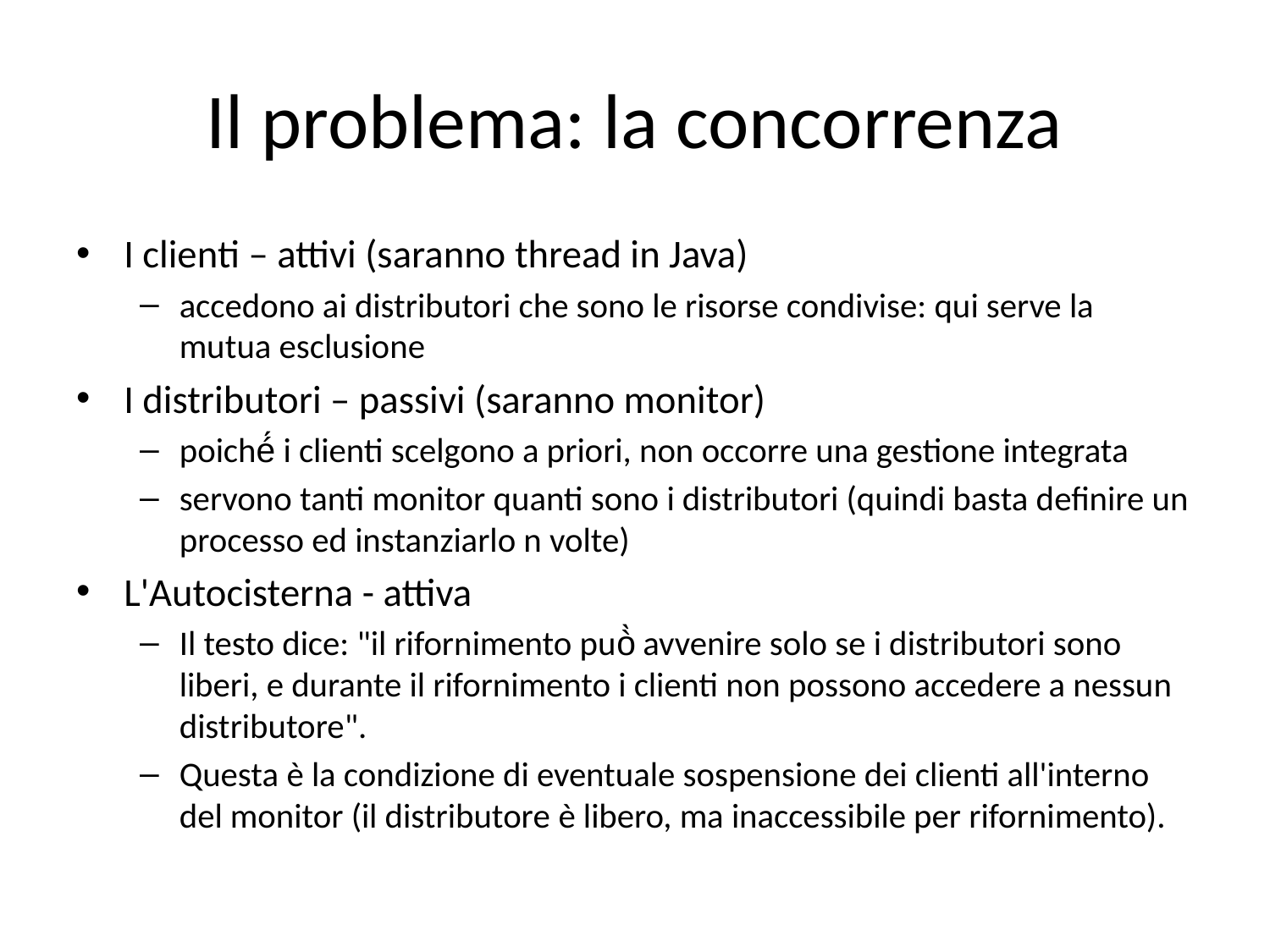

# Il problema: la concorrenza
I clienti – attivi (saranno thread in Java)
accedono ai distributori che sono le risorse condivise: qui serve la mutua esclusione
I distributori – passivi (saranno monitor)
poiché́ i clienti scelgono a priori, non occorre una gestione integrata
servono tanti monitor quanti sono i distributori (quindi basta definire un processo ed instanziarlo n volte)
L'Autocisterna - attiva
Il testo dice: "il rifornimento può̀ avvenire solo se i distributori sono liberi, e durante il rifornimento i clienti non possono accedere a nessun distributore".
Questa è la condizione di eventuale sospensione dei clienti all'interno del monitor (il distributore è libero, ma inaccessibile per rifornimento).